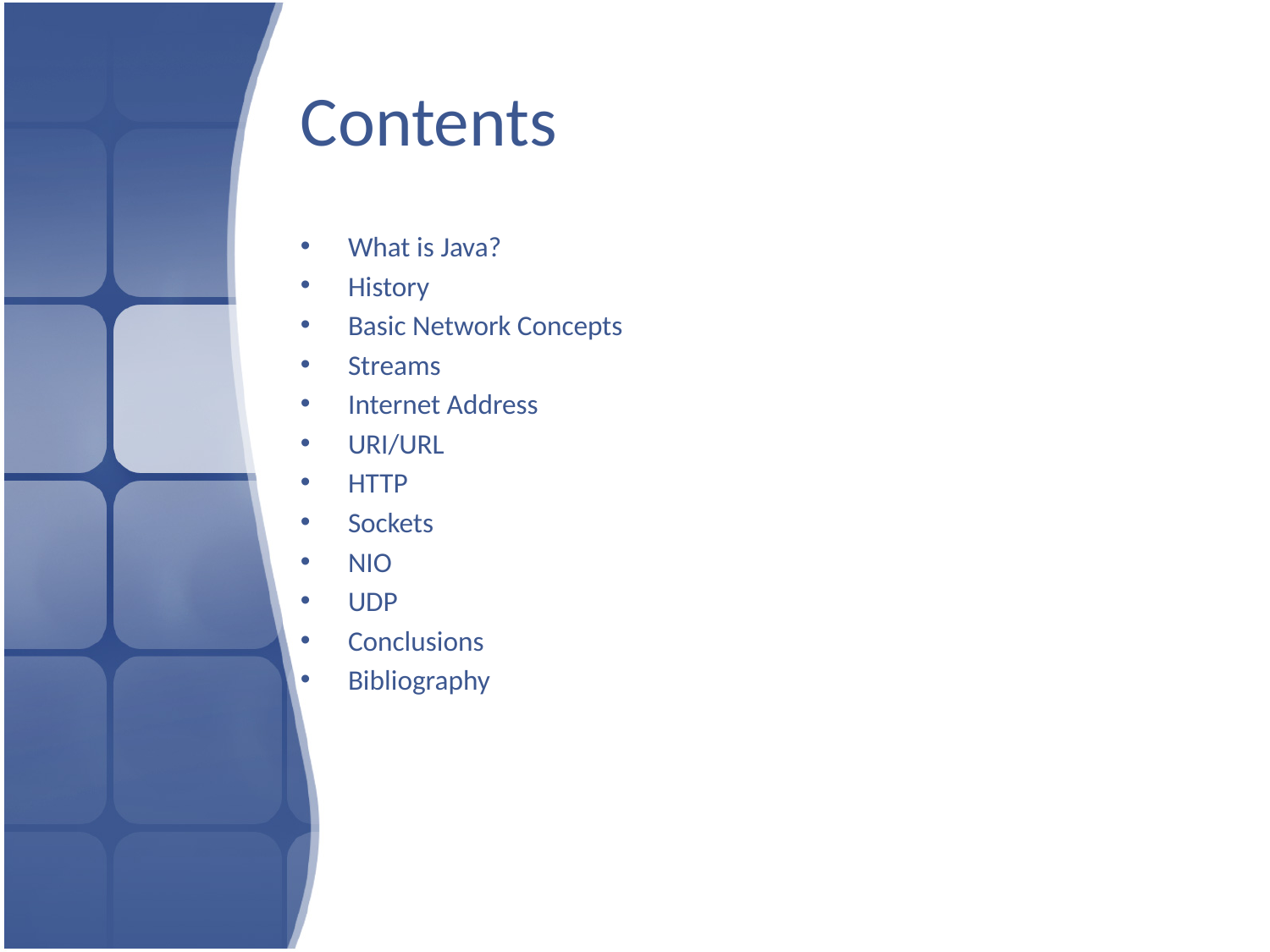

# Contents
What is Java?
History
Basic Network Concepts
Streams
Internet Address
URI/URL
HTTP
Sockets
NIO
UDP
Conclusions
Bibliography